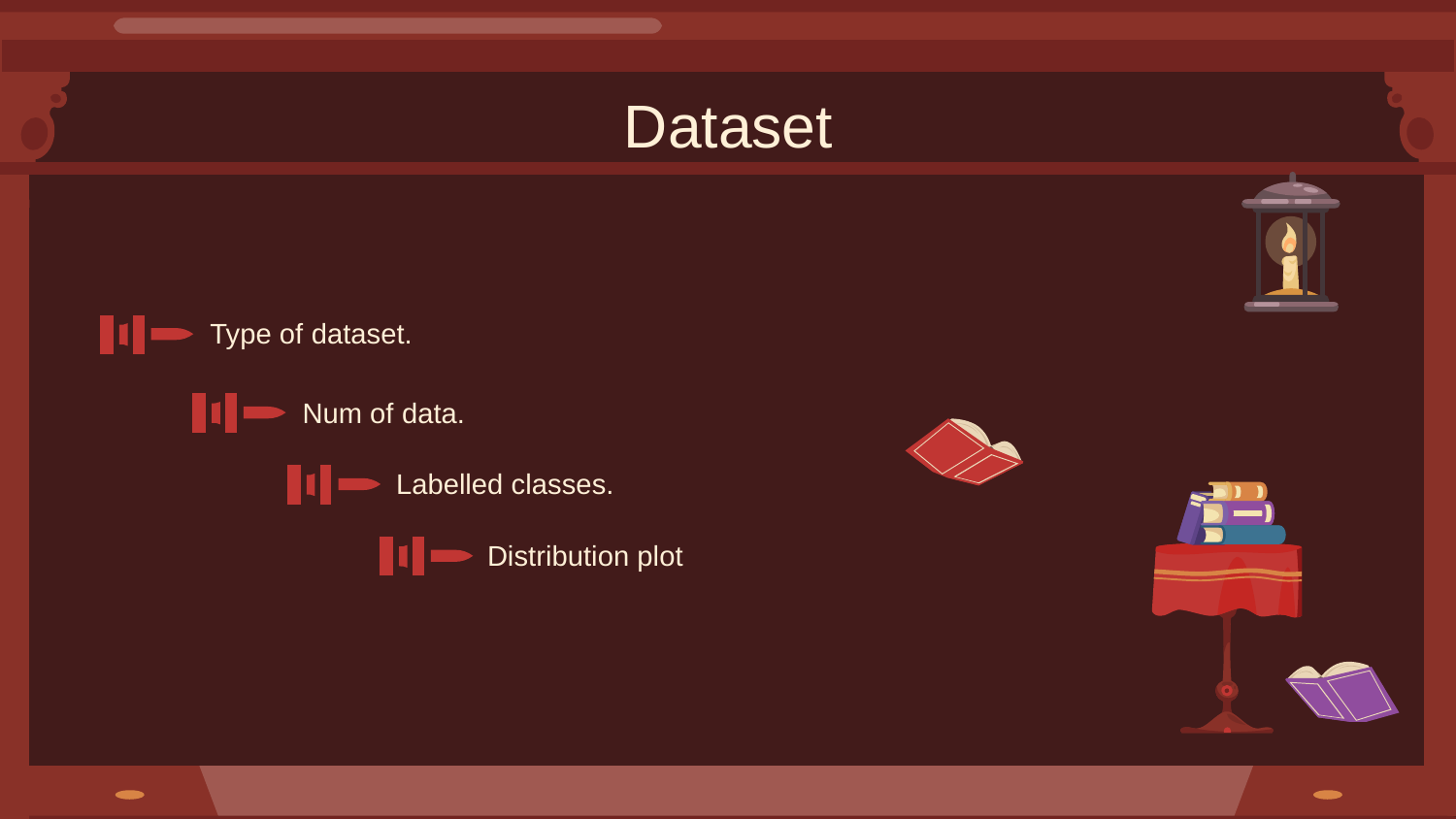

# Dataset

Type of dataset.

Num of data.

Labelled classes.

Distribution plot